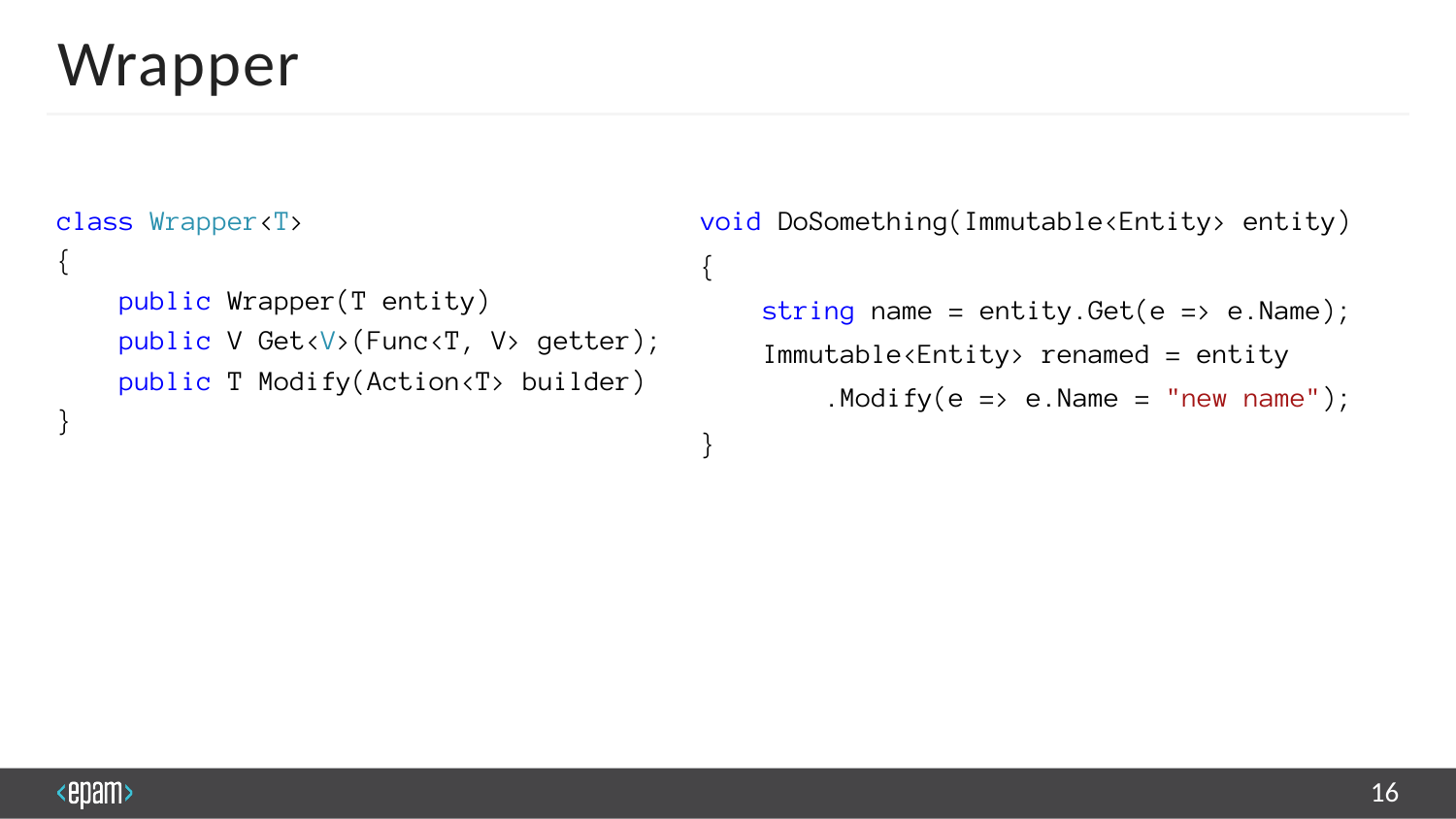

# Wrapper
class Wrapper<T>
{
    public Wrapper(T entity)
    public V Get<V>(Func<T, V> getter);
    public T Modify(Action<T> builder)
}

void DoSomething(Immutable<Entity> entity)
{
    string name = entity.Get(e => e.Name);
    Immutable<Entity> renamed = entity
        .Modify(e => e.Name = "new name");
}
16